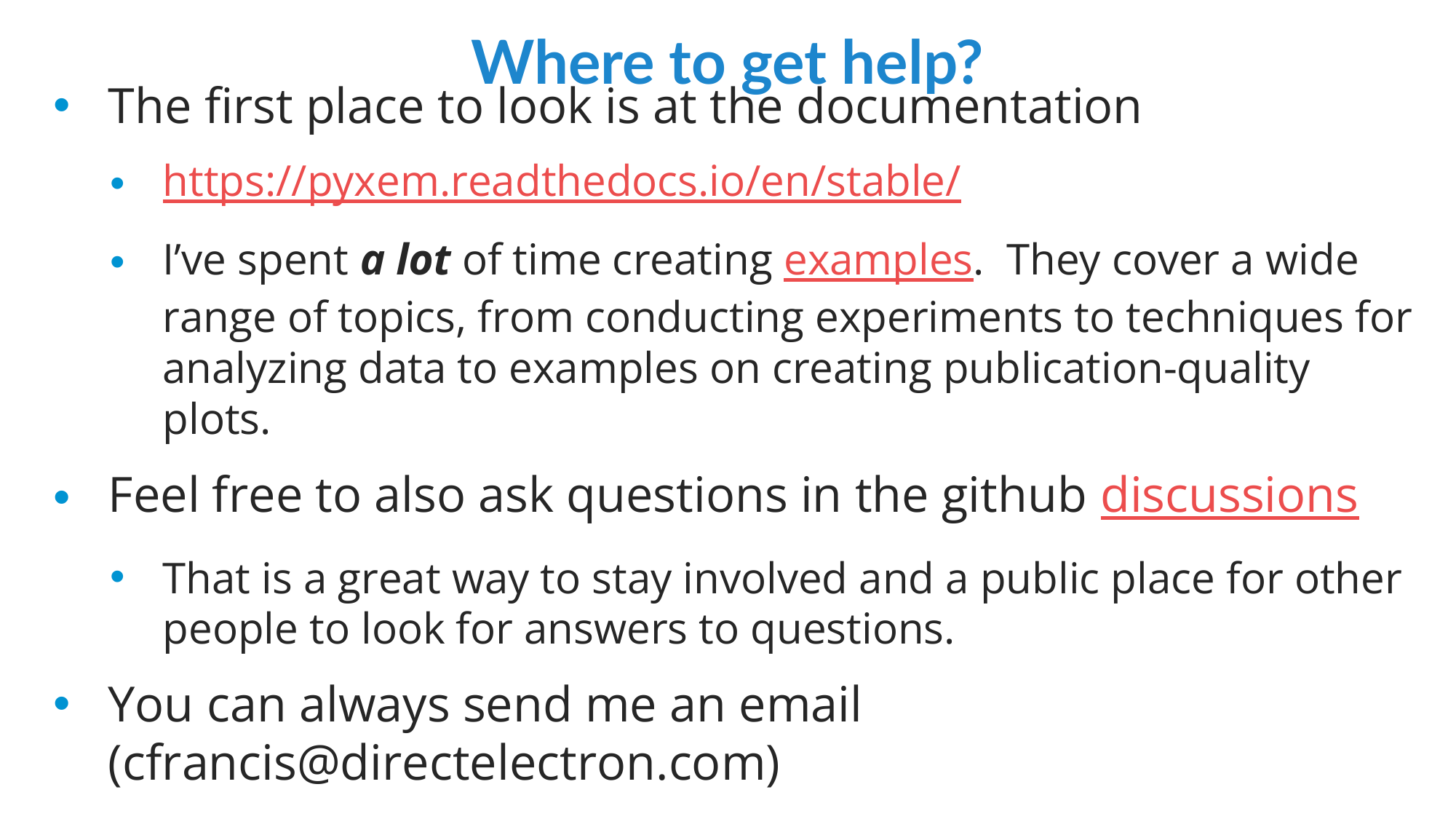

Where to get help?
The first place to look is at the documentation
https://pyxem.readthedocs.io/en/stable/
I’ve spent a lot of time creating examples.  They cover a wide range of topics, from conducting experiments to techniques for analyzing data to examples on creating publication-quality plots.
Feel free to also ask questions in the github discussions
That is a great way to stay involved and a public place for other people to look for answers to questions.
You can always send me an email (cfrancis@directelectron.com)